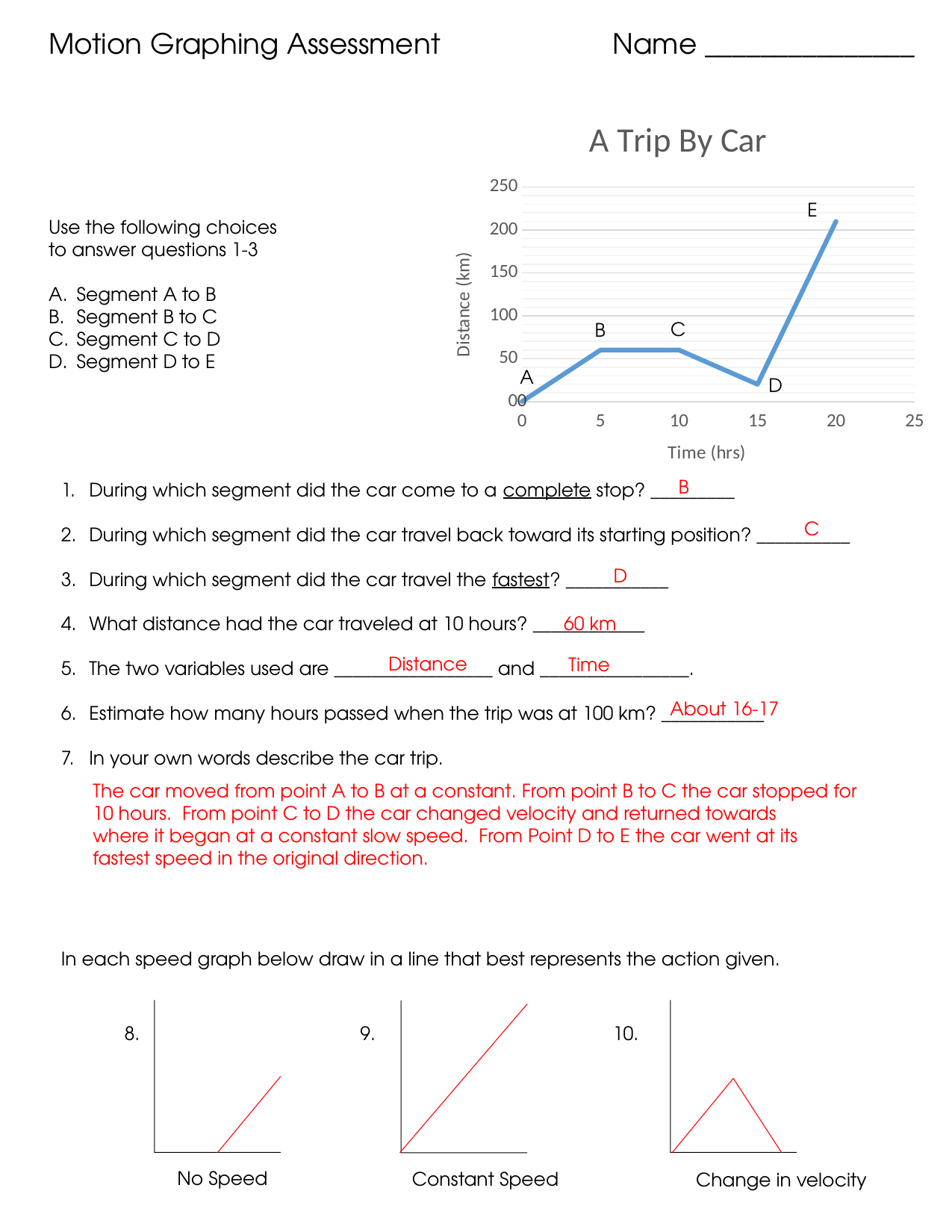

Motion Graphing Assessment                      Name _______________

### Chart: A Trip By Car

| Category | Series 1 | Series 2 | Series 3 |
|---|---|---|---|
| 0 | 0.0 | None | None |
| 5 | 60.0 | None | None |
| 10 | 60.0 | None | None |
| 15 | 20.0 | None | None |
| 20 | 210.0 | None | None |
| 25 | None | None | None |
E
Use the following choices to answer questions 1-3

Segment A to B
Segment B to C
Segment C to D
Segment D to E
C
B
A
D
B
During which segment did the car come to a complete stop? _________

During which segment did the car travel back toward its starting position? __________

During which segment did the car travel the fastest? ___________

What distance had the car traveled at 10 hours? ____________

The two variables used are _________________ and ________________.

Estimate how many hours passed when the trip was at 100 km? ___________

In your own words describe the car trip.

In each speed graph below draw in a line that best represents the action given.

C
D
60 km
Distance
Time
About 16-17
The car moved from point A to B at a constant. From point B to C the car stopped for 10 hours.  From point C to D the car changed velocity and returned towards
where it began at a constant slow speed.  From Point D to E the car went at its fastest speed in the original direction.

8.
9.
10.
No Speed
Constant Speed
Change in velocity